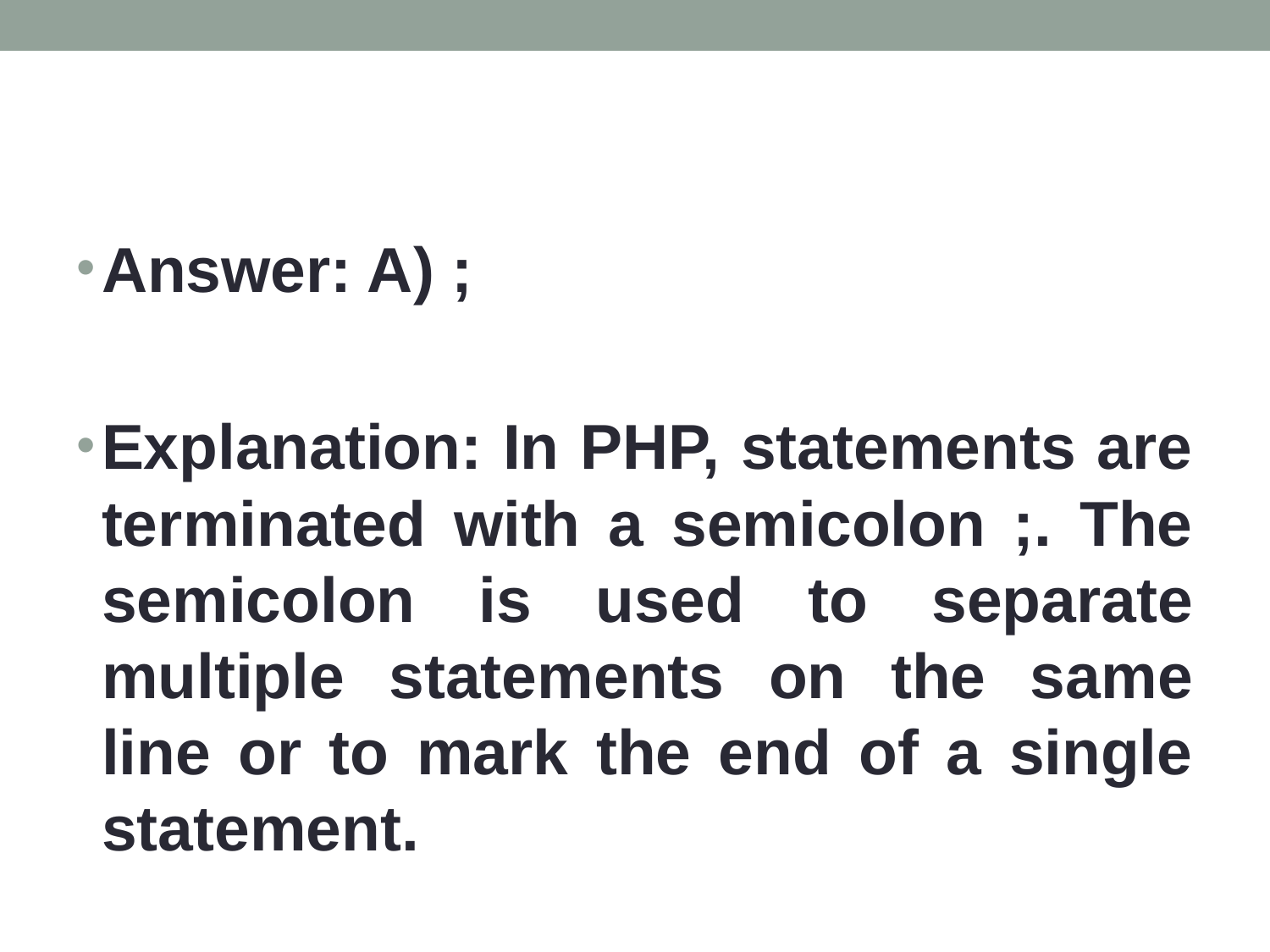

Answer: A) ;

Explanation: In PHP, statements are terminated with a semicolon ;. The semicolon is used to separate multiple statements on the same line or to mark the end of a single statement.